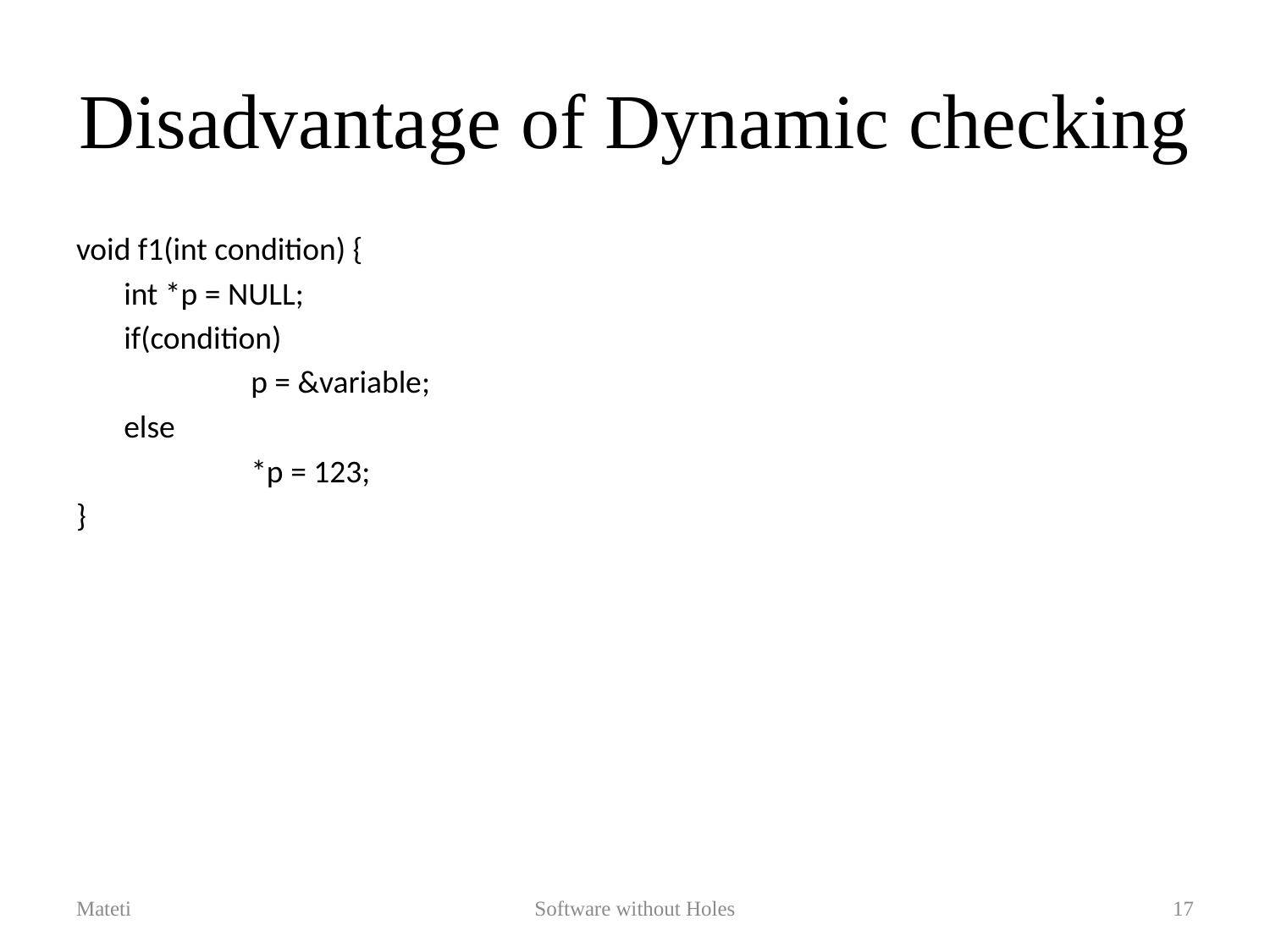

# Disadvantage of Dynamic checking
void f1(int condition) {
	int *p = NULL;
	if(condition)
		p = &variable;
	else
		*p = 123;
}
Mateti
Software without Holes
17